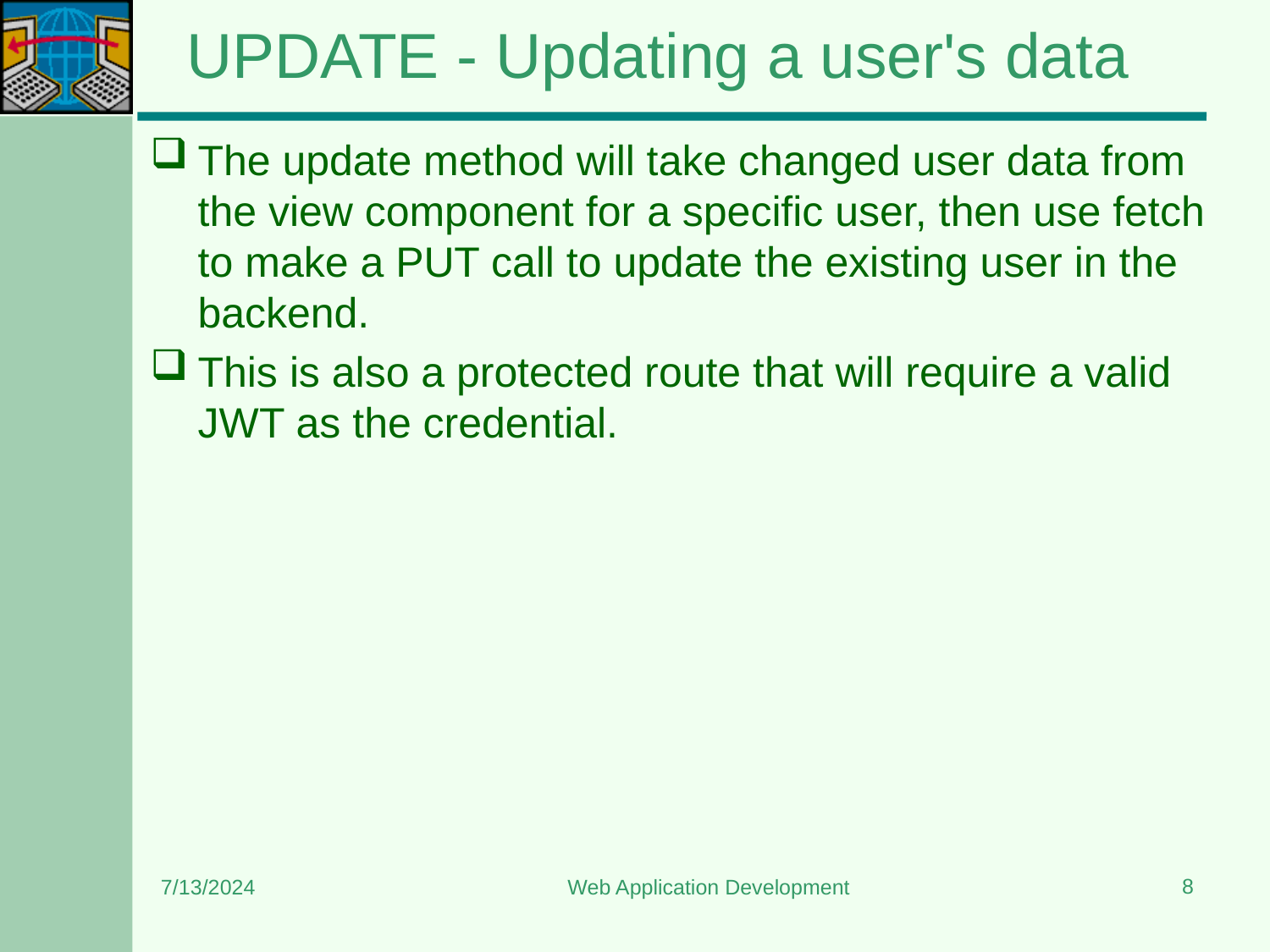

# UPDATE - Updating a user's data
The update method will take changed user data from the view component for a specific user, then use fetch to make a PUT call to update the existing user in the backend.
This is also a protected route that will require a valid JWT as the credential.

8
7/13/2024
Web Application Development